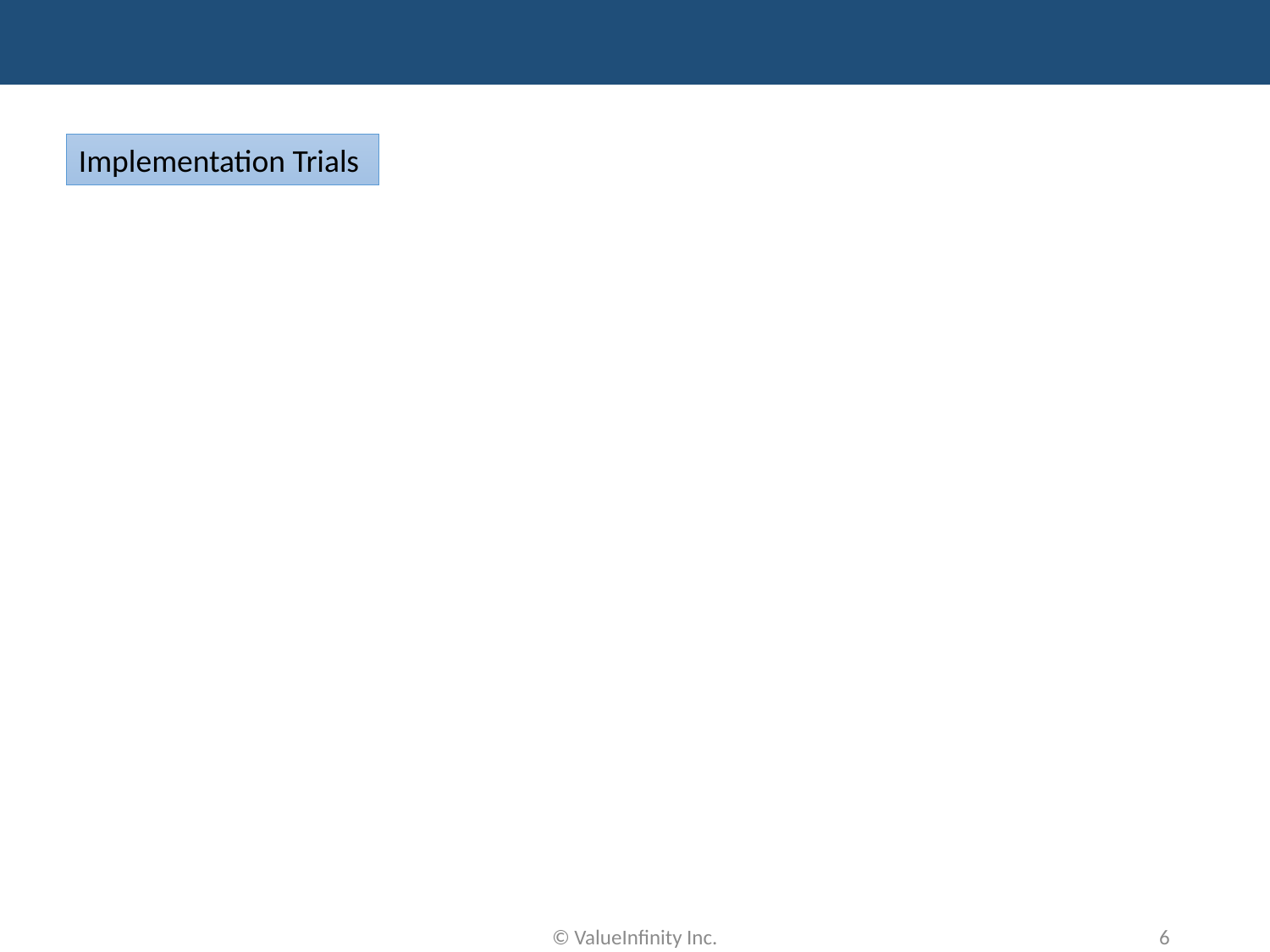

#
Implementation Trials
© ValueInfinity Inc.
6